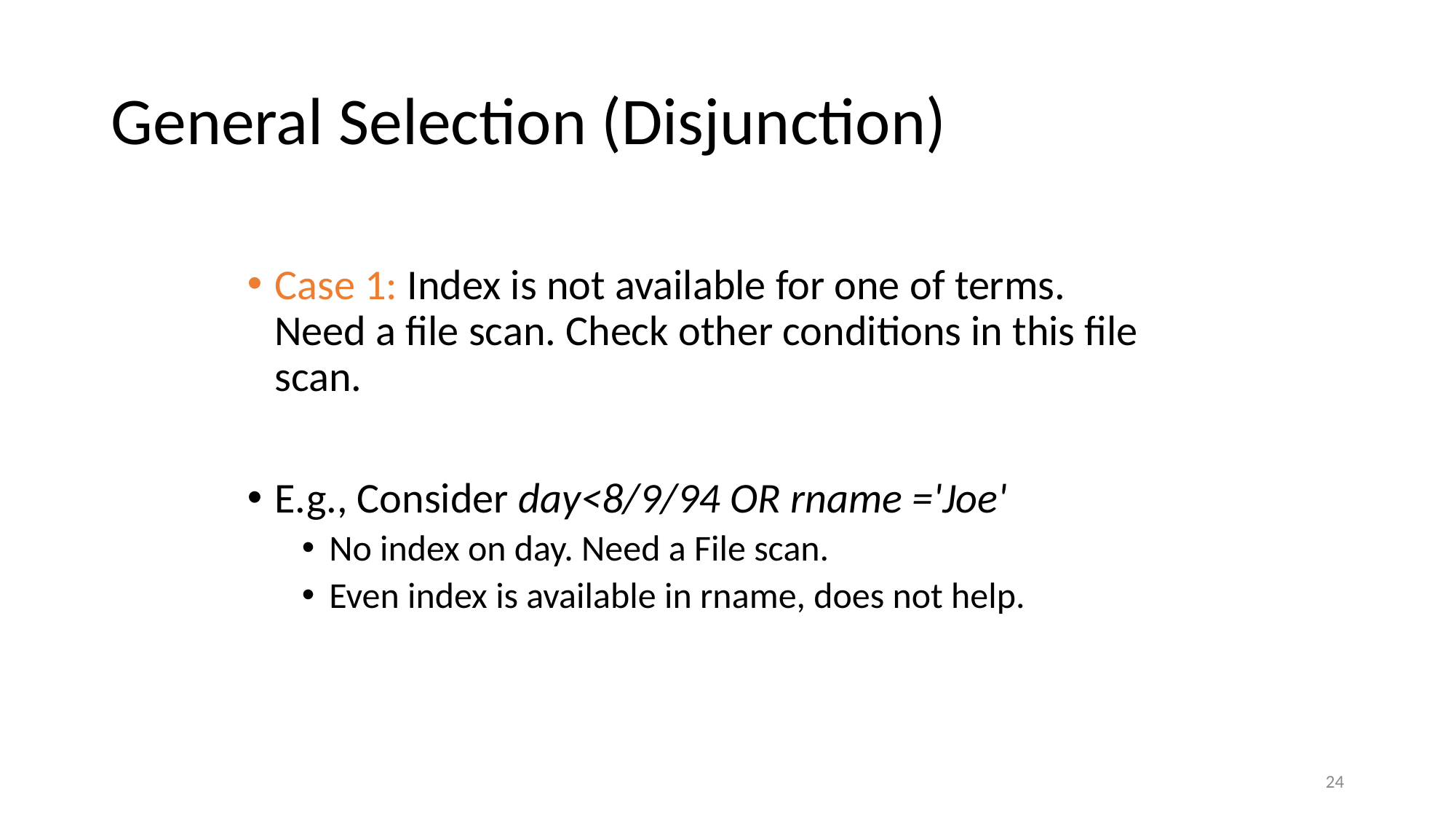

# General Selection (Disjunction)

Case 1: Index is not available for one of terms. Need a file scan. Check other conditions in this file scan.

E.g., Consider day<8/9/94 OR rname ='Joe'
No index on day. Need a File scan.
Even index is available in rname, does not help.

24